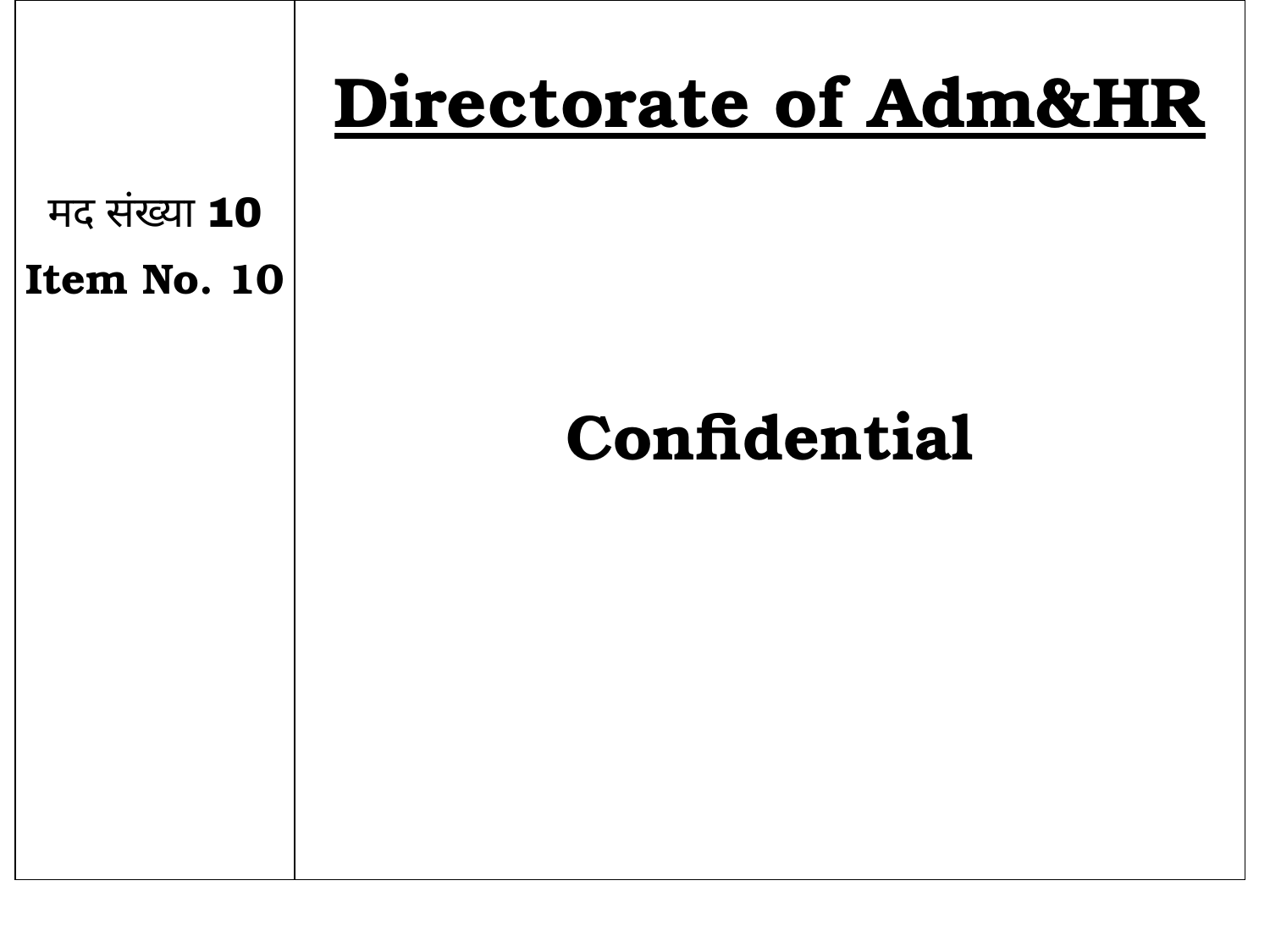

| मद संख्या 10 Item No. 10 | Directorate of Adm&HR Confidential |
| --- | --- |